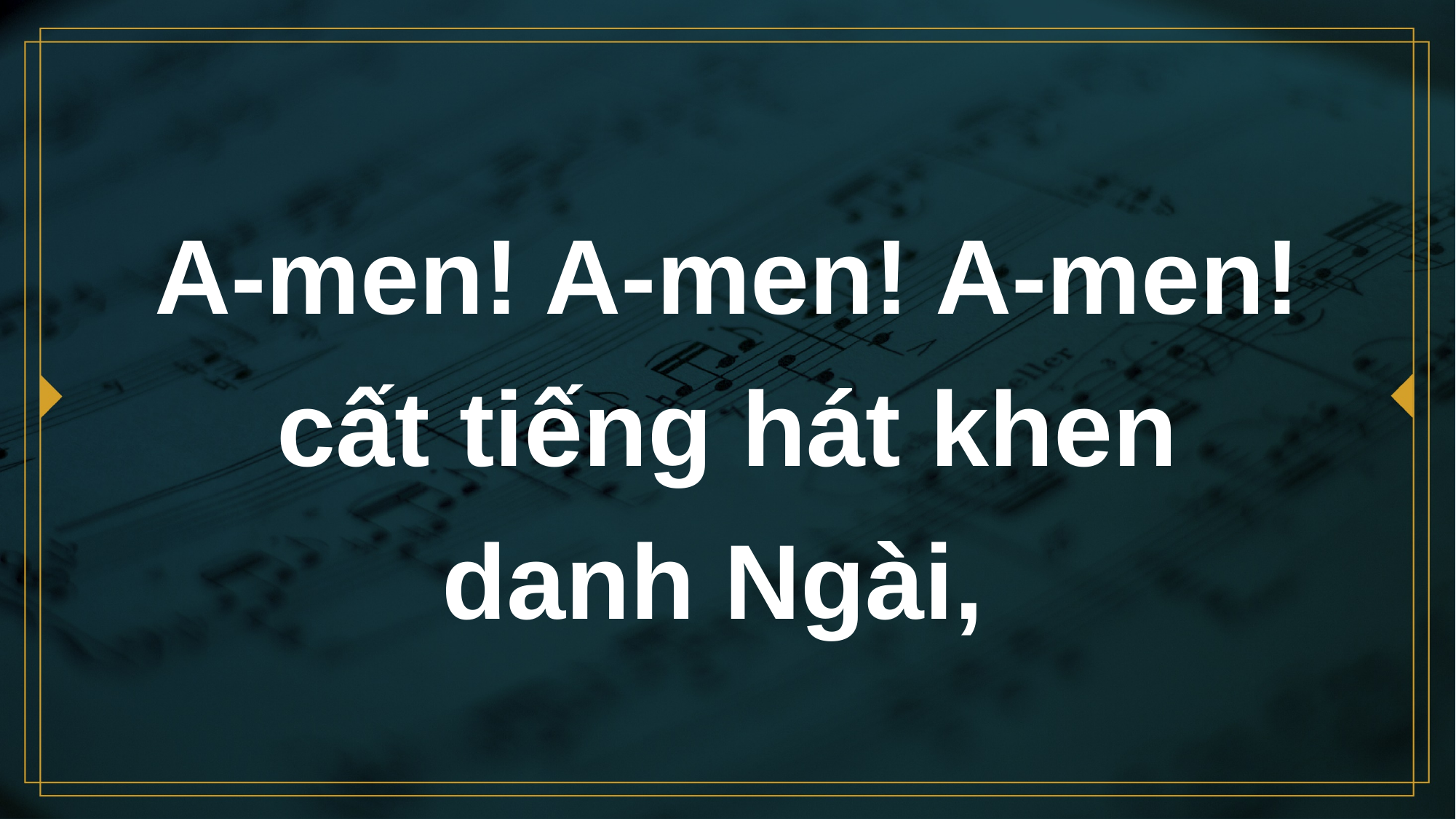

# A-men! A-men! A-men! cất tiếng hát khen danh Ngài,